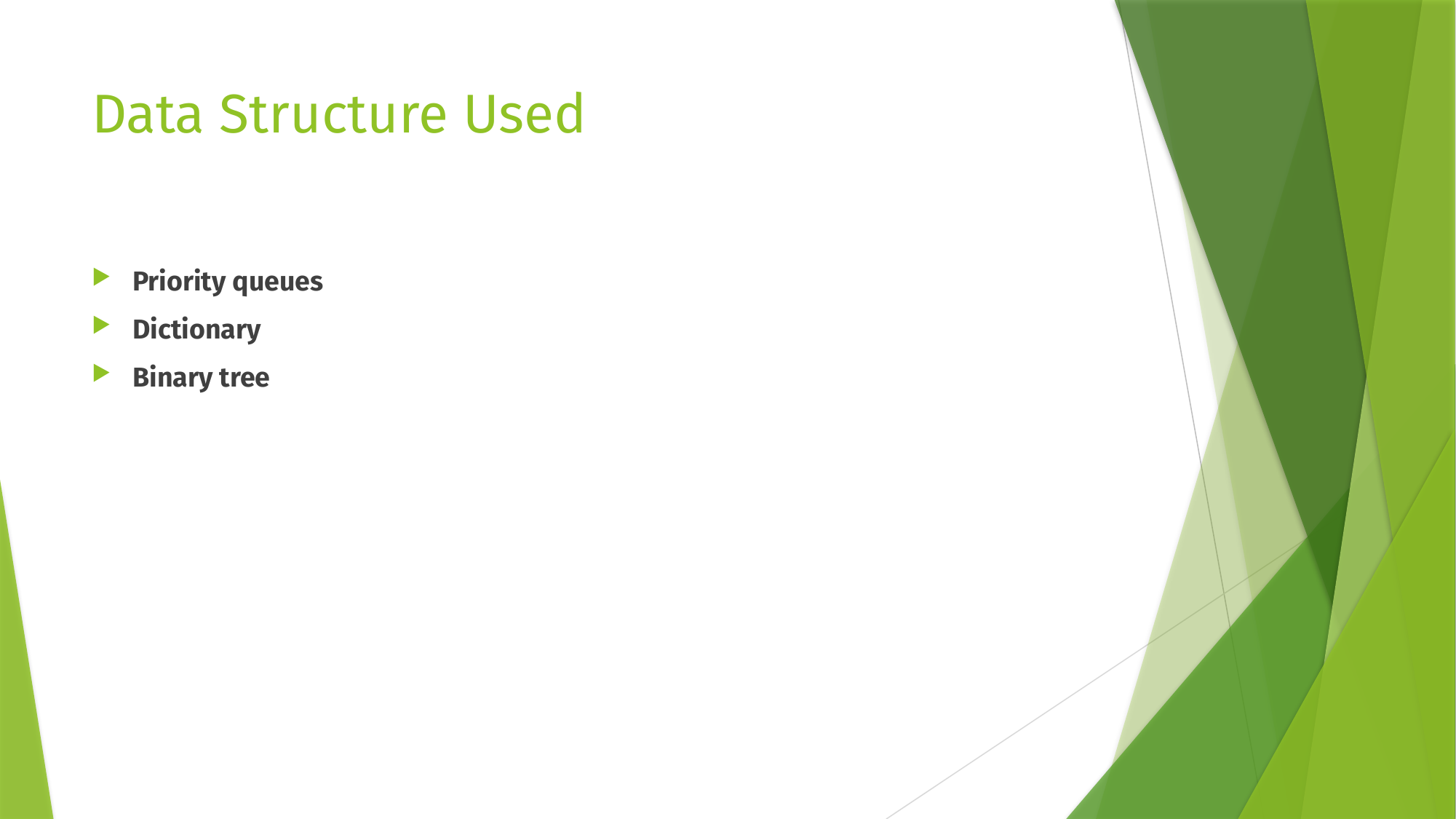

# Data Structure Used
Priority queues
Dictionary
Binary tree